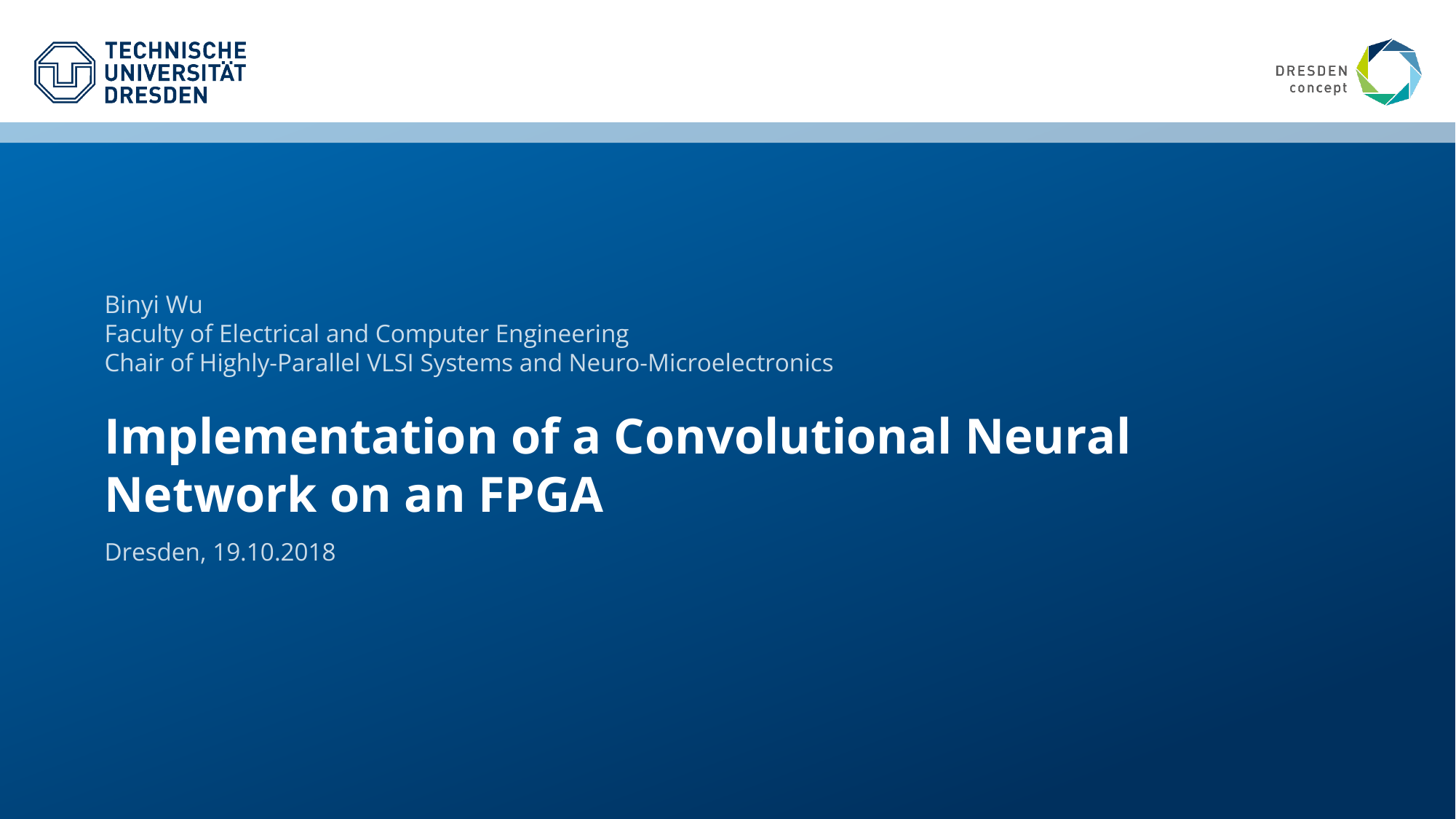

Binyi Wu
Faculty of Electrical and Computer Engineering
Chair of Highly-Parallel VLSI Systems and Neuro-Microelectronics

# Implementation of a Convolutional Neural Network on an FPGA
Dresden, 19.10.2018